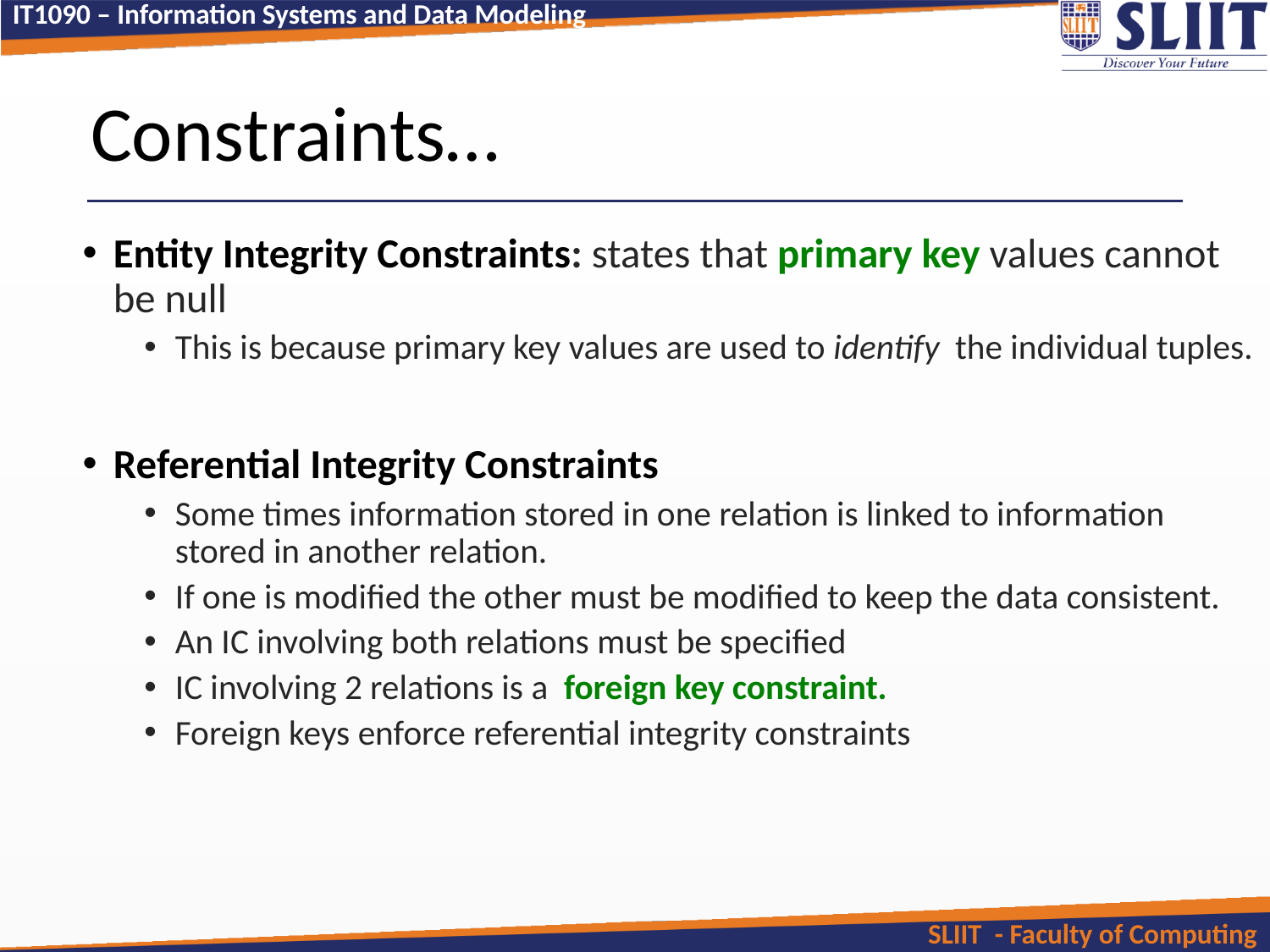

# Constraints…
Entity Integrity Constraints: states that primary key values cannot be null
This is because primary key values are used to identify  the individual tuples.

Referential Integrity Constraints
Some times information stored in one relation is linked to information stored in another relation.
If one is modified the other must be modified to keep the data consistent.
An IC involving both relations must be specified
IC involving 2 relations is a  foreign key constraint.
Foreign keys enforce referential integrity constraints